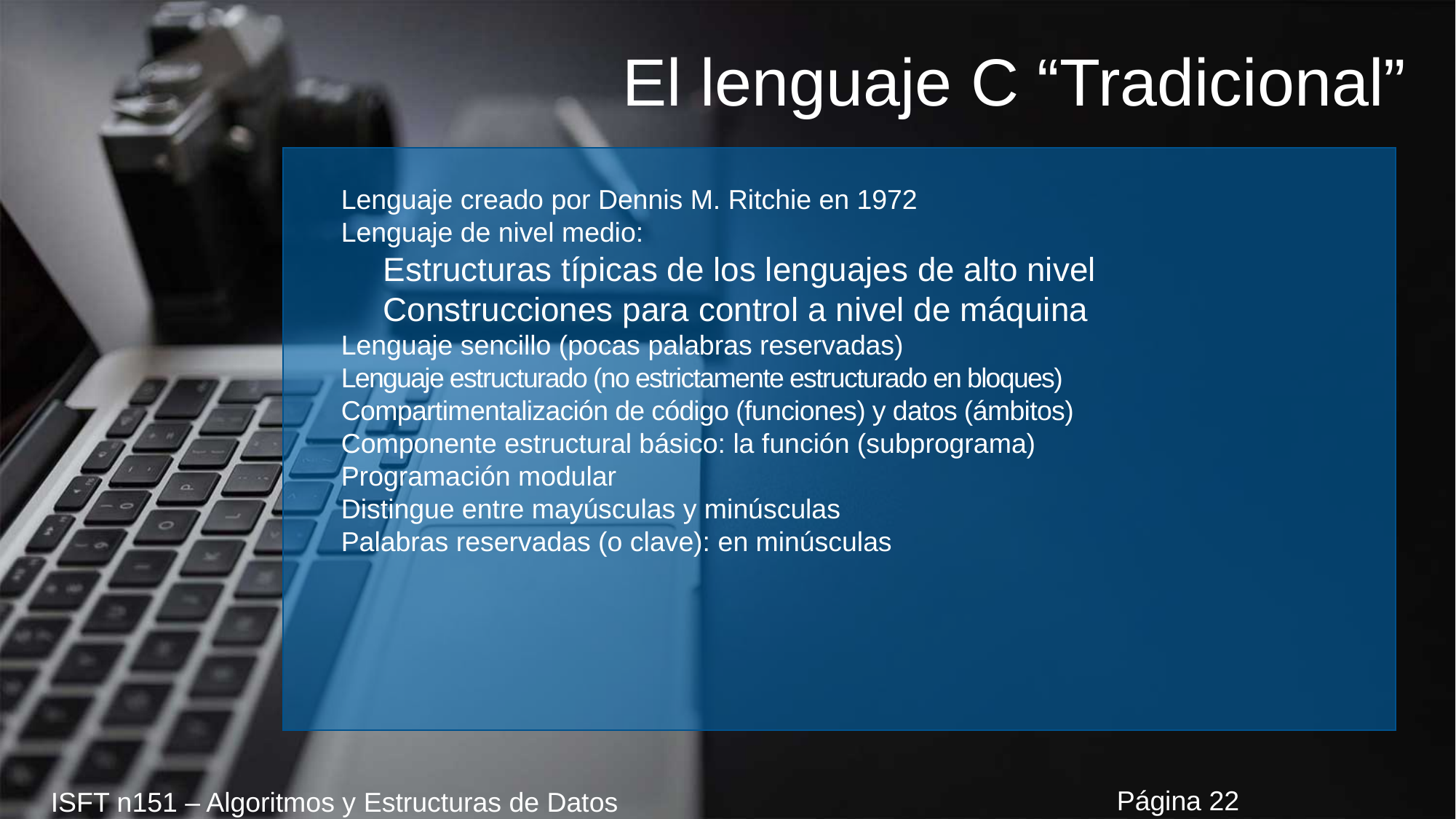

El lenguaje C “Tradicional”

Lenguaje creado por Dennis M. Ritchie en 1972
Lenguaje de nivel medio:
Estructuras típicas de los lenguajes de alto nivel
Construcciones para control a nivel de máquina
Lenguaje sencillo (pocas palabras reservadas)
Lenguaje estructurado (no estrictamente estructurado en bloques)
Compartimentalización de código (funciones) y datos (ámbitos)
Componente estructural básico: la función (subprograma)
Programación modular
Distingue entre mayúsculas y minúsculas
Palabras reservadas (o clave): en minúsculas
Página 22
ISFT n151 – Algoritmos y Estructuras de Datos